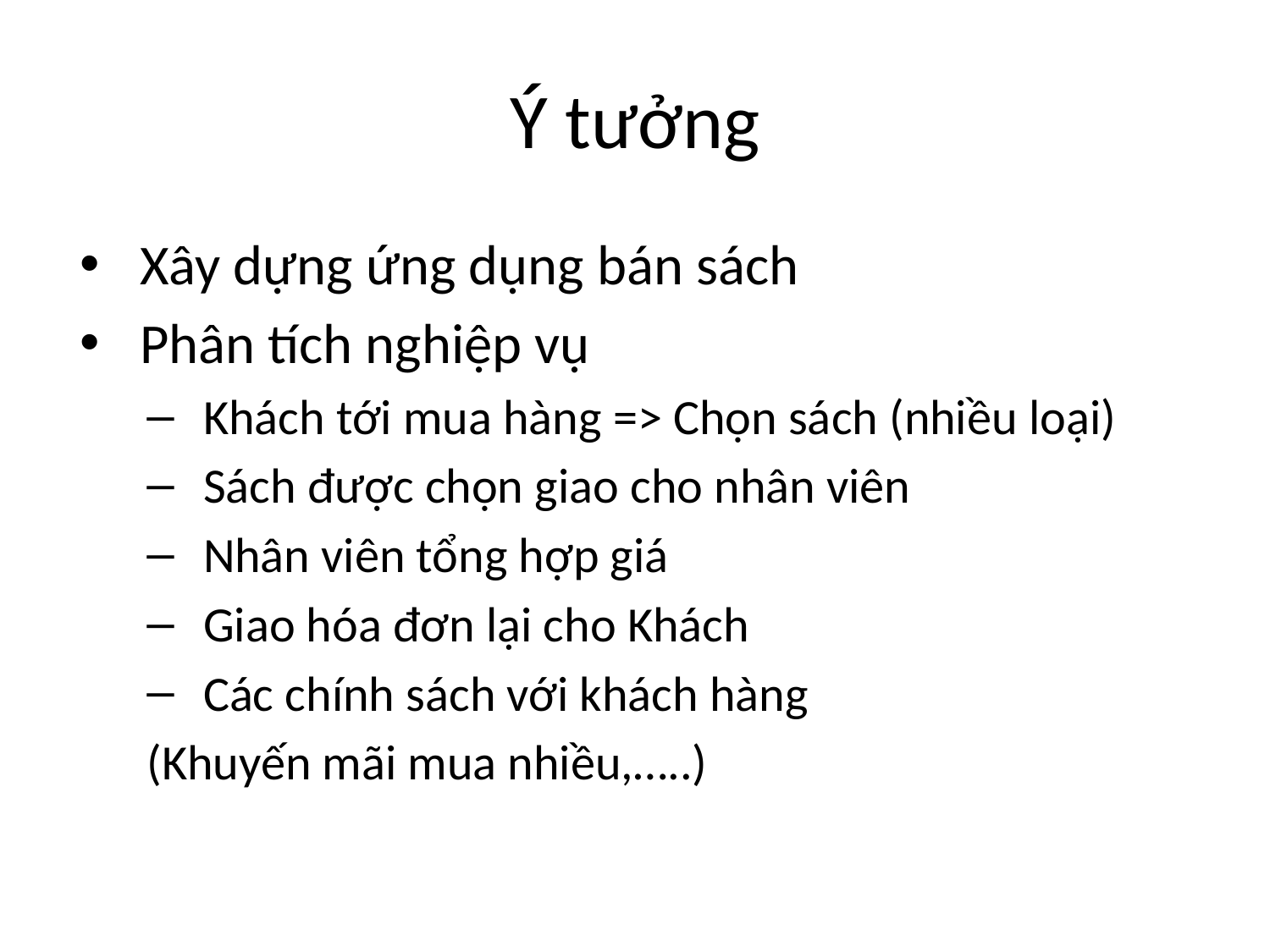

# Ý tưởng
Xây dựng ứng dụng bán sách
Phân tích nghiệp vụ
Khách tới mua hàng => Chọn sách (nhiều loại)
Sách được chọn giao cho nhân viên
Nhân viên tổng hợp giá
Giao hóa đơn lại cho Khách
Các chính sách với khách hàng
(Khuyến mãi mua nhiều,…..)